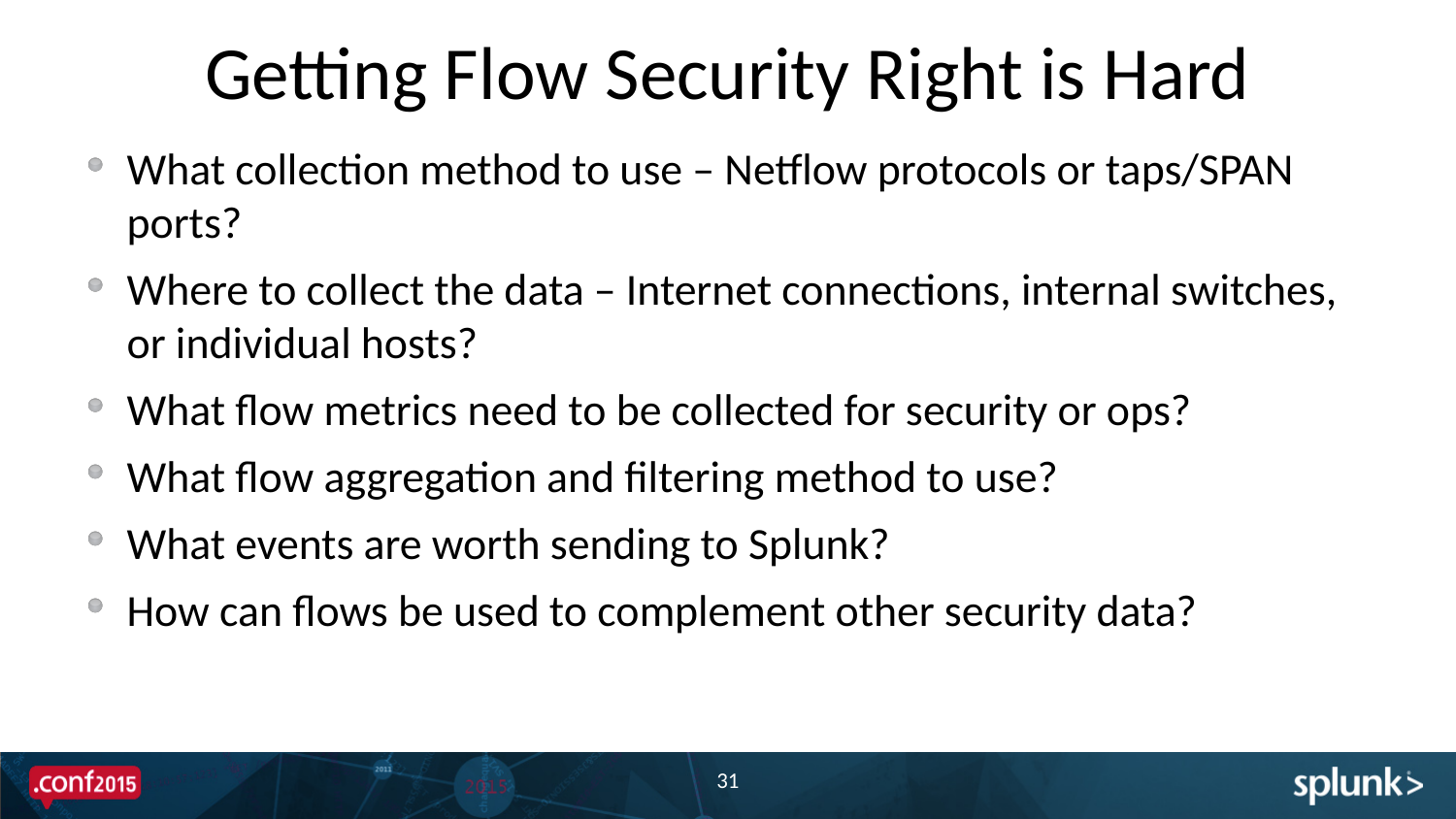

# Getting Flow Security Right is Hard
What collection method to use – Netflow protocols or taps/SPAN ports?
Where to collect the data – Internet connections, internal switches, or individual hosts?
What flow metrics need to be collected for security or ops?
What flow aggregation and filtering method to use?
What events are worth sending to Splunk?
How can flows be used to complement other security data?

31